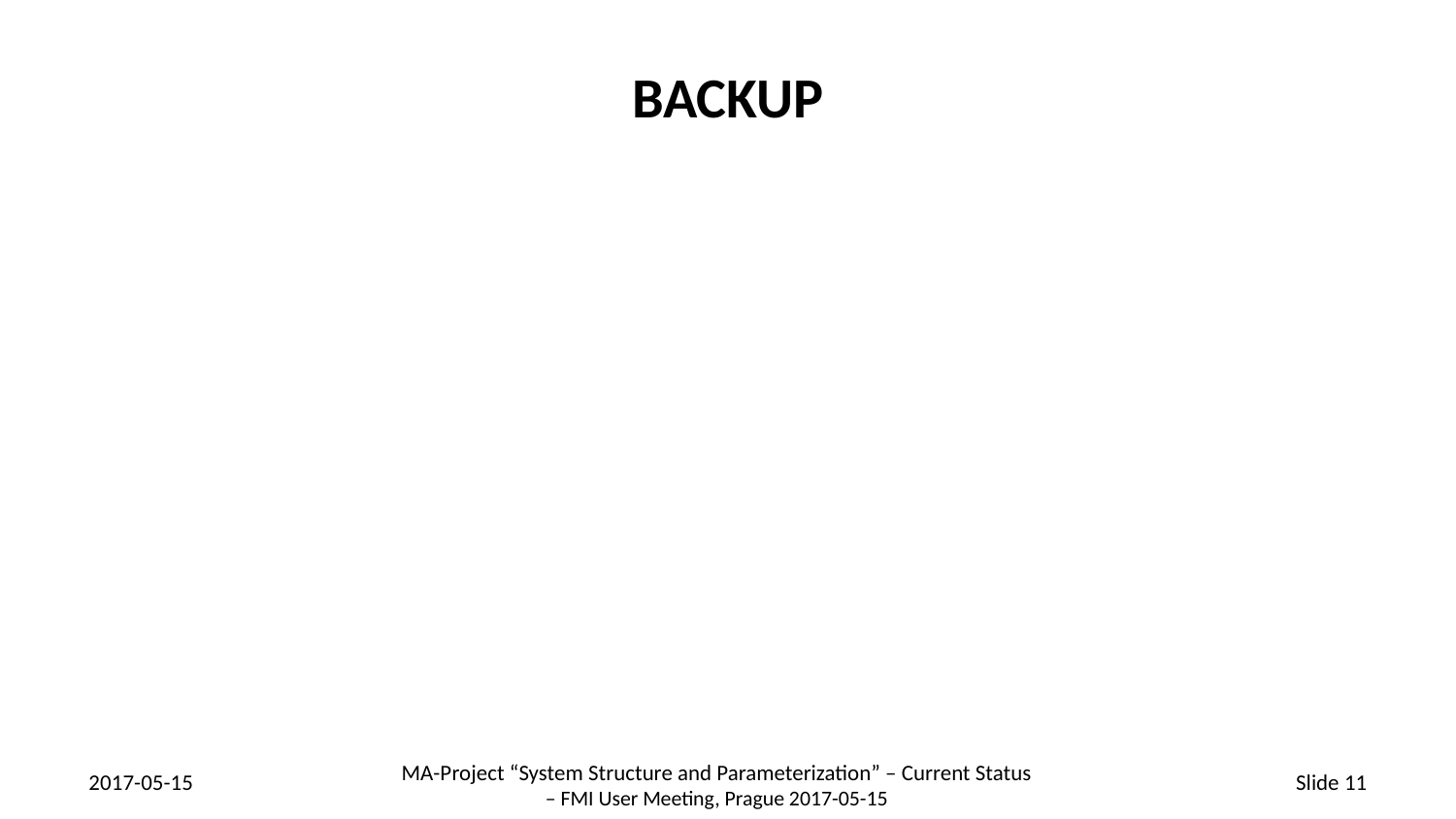

# BACKUP

MA-Project “System Structure and Parameterization” – Current Status
– FMI User Meeting, Prague 2017-05-15